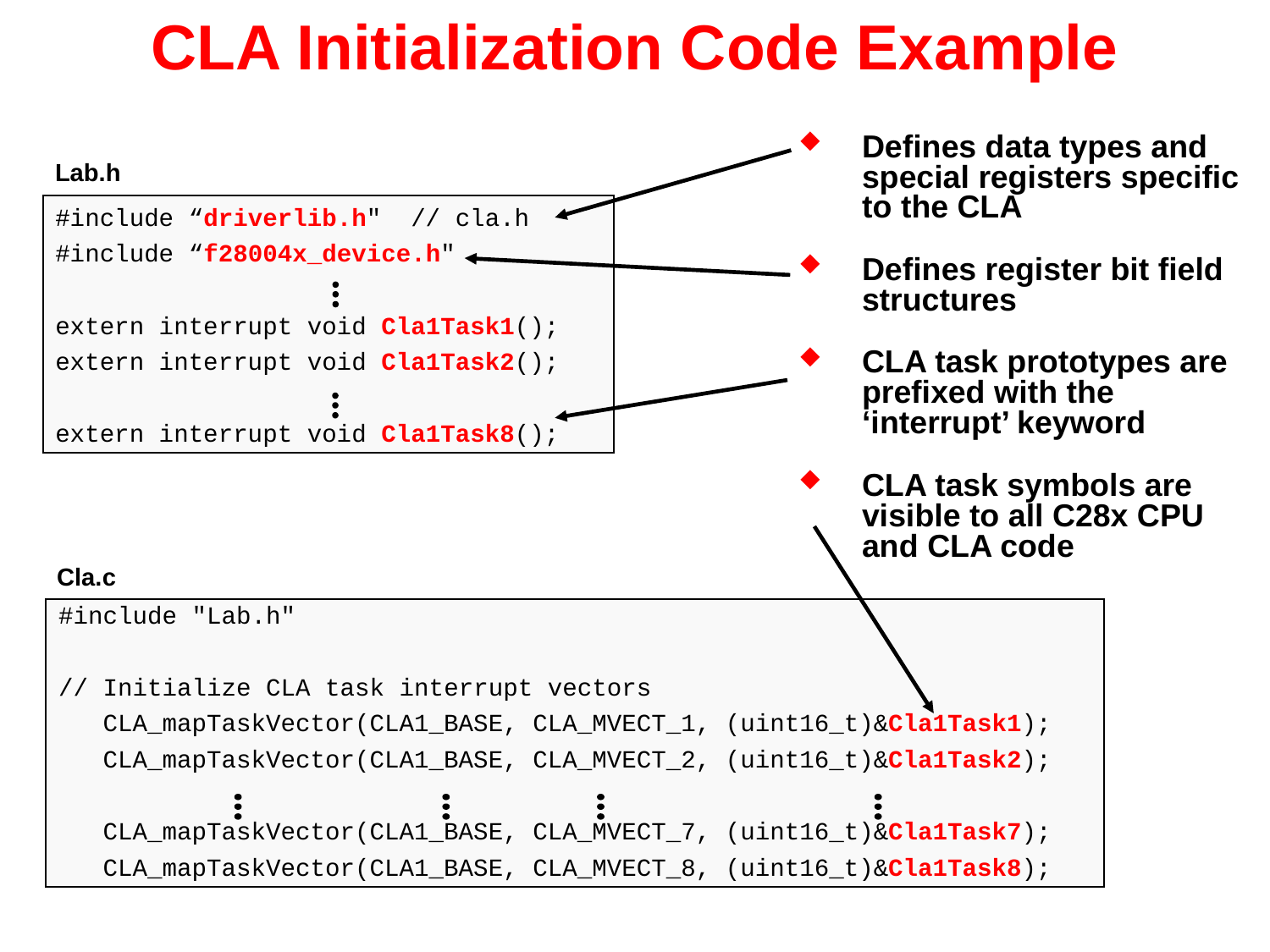

# CLA Initialization Code Example
Defines data types and special registers specific to the CLA
Defines register bit field structures
CLA task prototypes are prefixed with the ‘interrupt’ keyword
CLA task symbols are visible to all C28x CPU and CLA code

Lab.h
#include “driverlib.h"  // cla.h
#include “f28004x_device.h"

extern interrupt void Cla1Task1();
extern interrupt void Cla1Task2();

extern interrupt void Cla1Task8();

Cla.c
#include "Lab.h"

// Initialize CLA task interrupt vectors
   CLA_mapTaskVector(CLA1_BASE, CLA_MVECT_1, (uint16_t)&Cla1Task1);
   CLA_mapTaskVector(CLA1_BASE, CLA_MVECT_2, (uint16_t)&Cla1Task2);

   CLA_mapTaskVector(CLA1_BASE, CLA_MVECT_7, (uint16_t)&Cla1Task7);
   CLA_mapTaskVector(CLA1_BASE, CLA_MVECT_8, (uint16_t)&Cla1Task8);